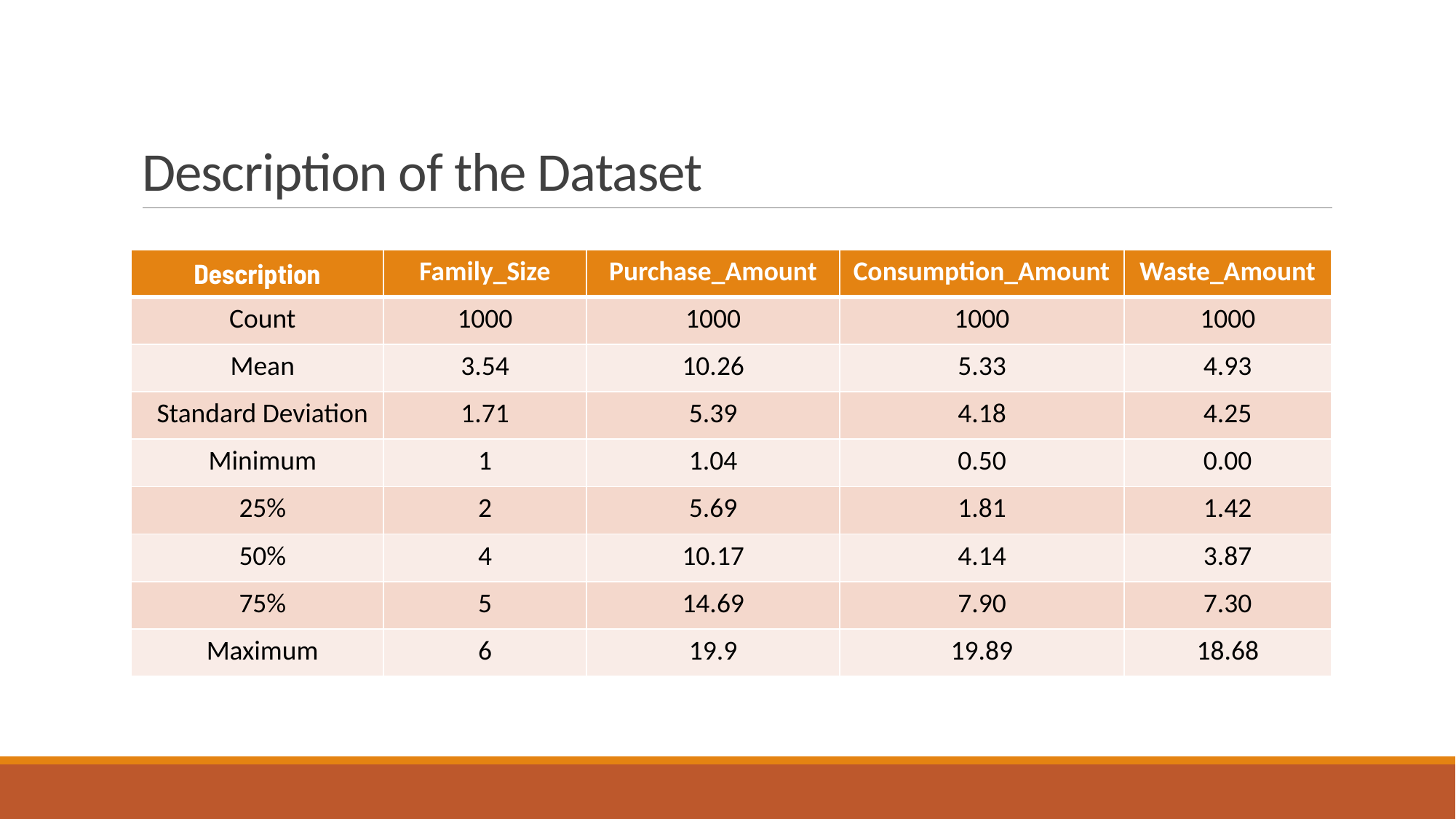

# Description of the Dataset
| Description | Family\_Size | Purchase\_Amount | Consumption\_Amount | Waste\_Amount |
| --- | --- | --- | --- | --- |
| Count | 1000 | 1000 | 1000 | 1000 |
| Mean | 3.54 | 10.26 | 5.33 | 4.93 |
| Standard Deviation | 1.71 | 5.39 | 4.18 | 4.25 |
| Minimum | 1 | 1.04 | 0.50 | 0.00 |
| 25% | 2 | 5.69 | 1.81 | 1.42 |
| 50% | 4 | 10.17 | 4.14 | 3.87 |
| 75% | 5 | 14.69 | 7.90 | 7.30 |
| Maximum | 6 | 19.9 | 19.89 | 18.68 |